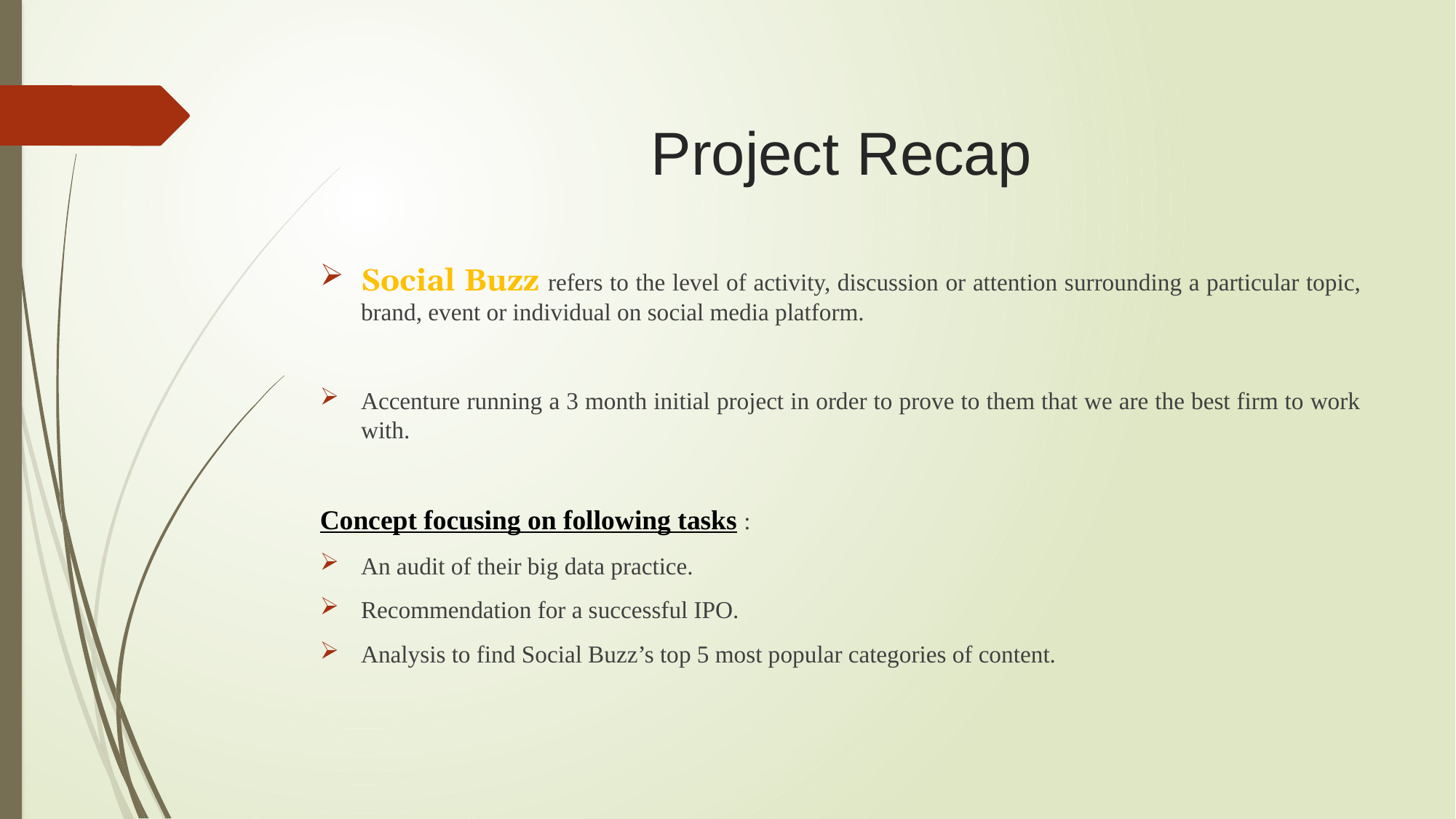

# Project Recap
Social Buzz refers to the level of activity, discussion or attention surrounding a particular topic, brand, event or individual on social media platform.

Accenture running a 3 month initial project in order to prove to them that we are the best firm to work with.

Concept focusing on following tasks :
An audit of their big data practice.
Recommendation for a successful IPO.
Analysis to find Social Buzz’s top 5 most popular categories of content.